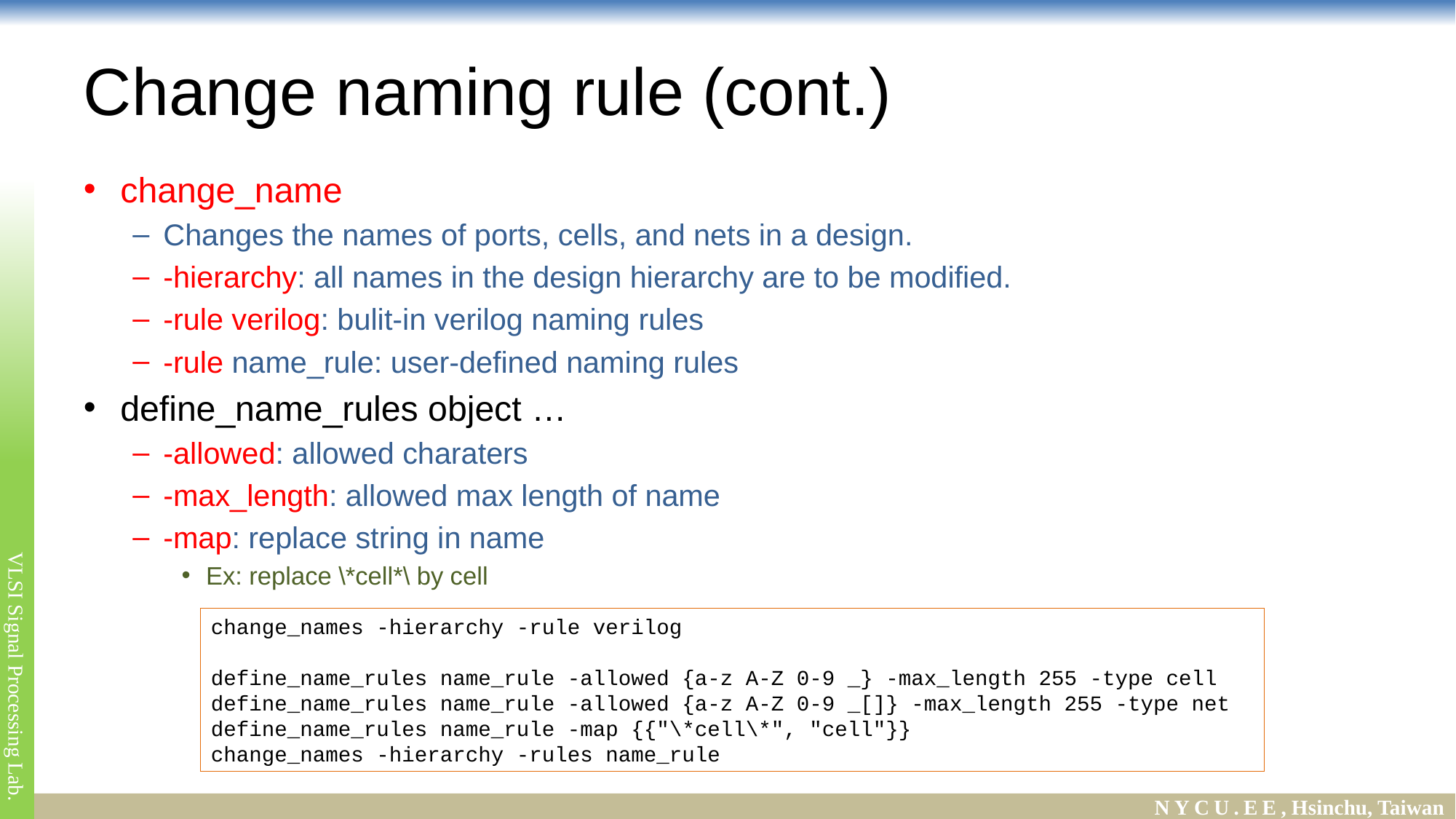

# Change naming rule (cont.)
change_name
Changes the names of ports, cells, and nets in a design.
-hierarchy: all names in the design hierarchy are to be modified.
-rule verilog: bulit-in verilog naming rules
-rule name_rule: user-defined naming rules
define_name_rules object …
-allowed: allowed charaters
-max_length: allowed max length of name
-map: replace string in name
Ex: replace \*cell*\ by cell
change_names -hierarchy -rule verilog

define_name_rules name_rule -allowed {a-z A-Z 0-9 _} -max_length 255 -type cell
define_name_rules name_rule -allowed {a-z A-Z 0-9 _[]} -max_length 255 -type net
define_name_rules name_rule -map {{"\*cell\*", "cell"}}
change_names -hierarchy -rules name_rule